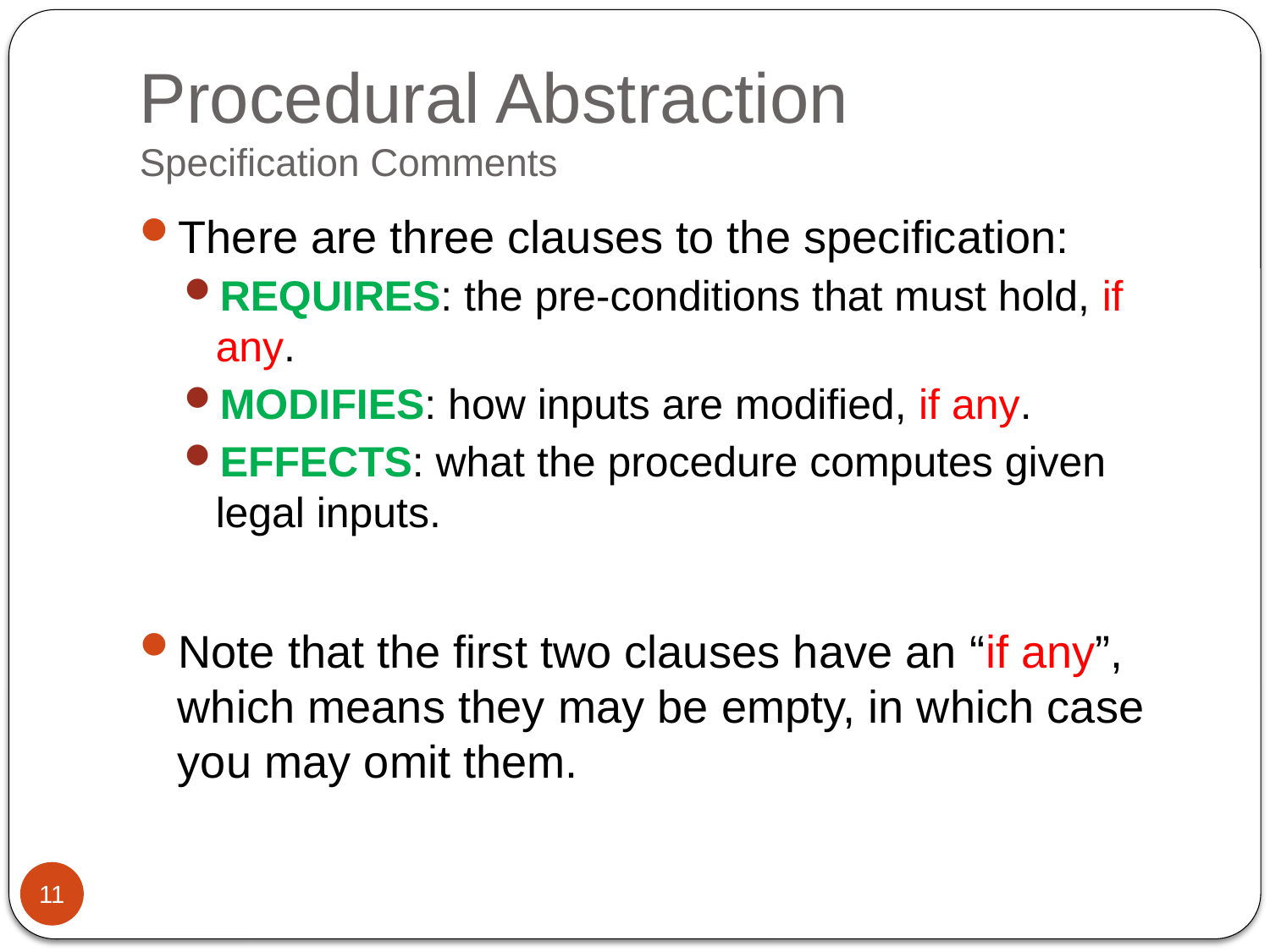

# Procedural Abstraction Specification Comments
There are three clauses to the specification:
REQUIRES: the pre-conditions that must hold, if any.
MODIFIES: how inputs are modified, if any.
EFFECTS: what the procedure computes given legal inputs.

Note that the first two clauses have an “if any”, which means they may be empty, in which case you may omit them.
11